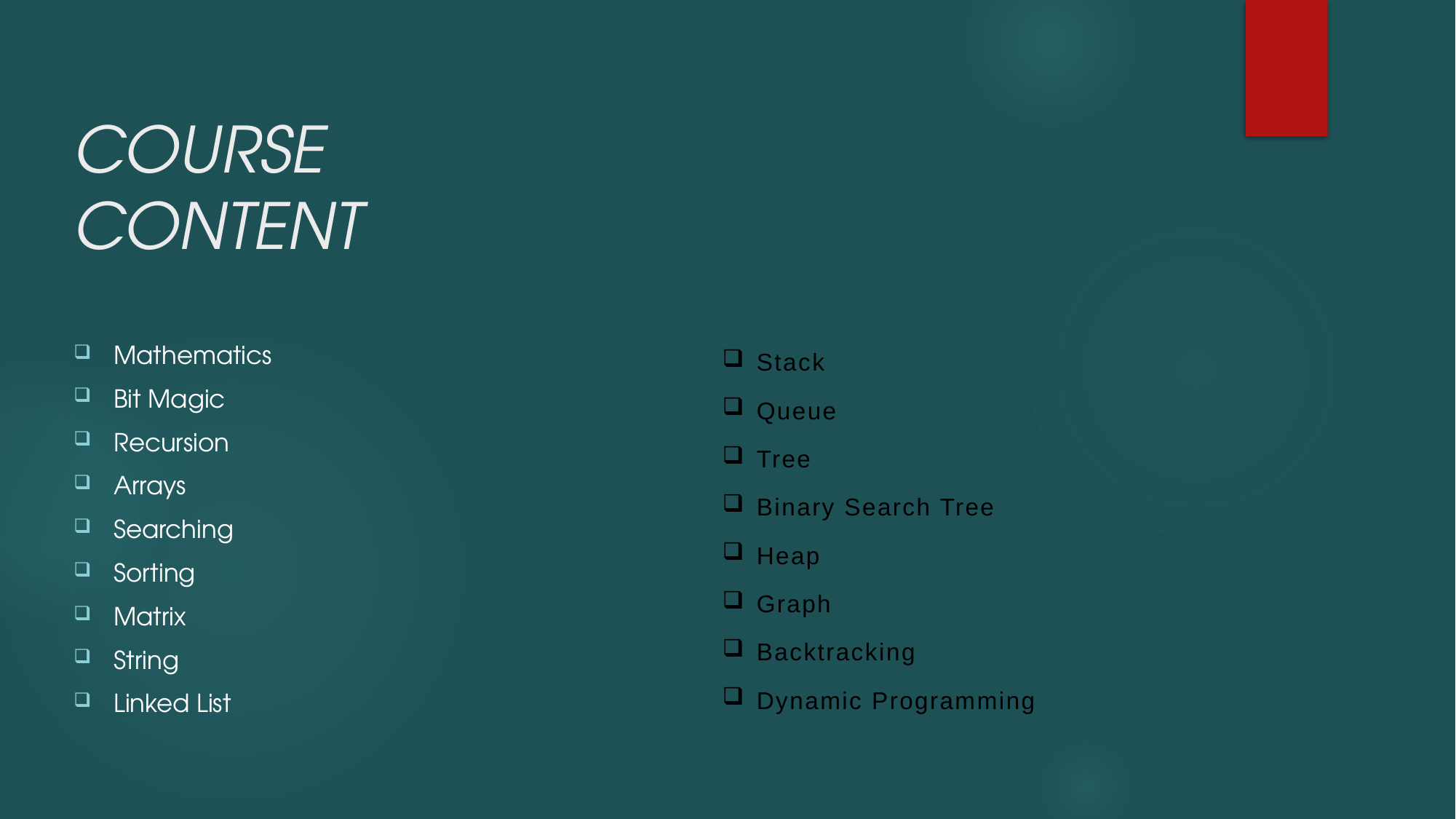

# COURSE CONTENT
Mathematics
Bit Magic
Recursion
Arrays
Searching
Sorting
Matrix
String
Linked List

Stack
Queue
Tree
Binary Search Tree
Heap
Graph
Backtracking
Dynamic Programming